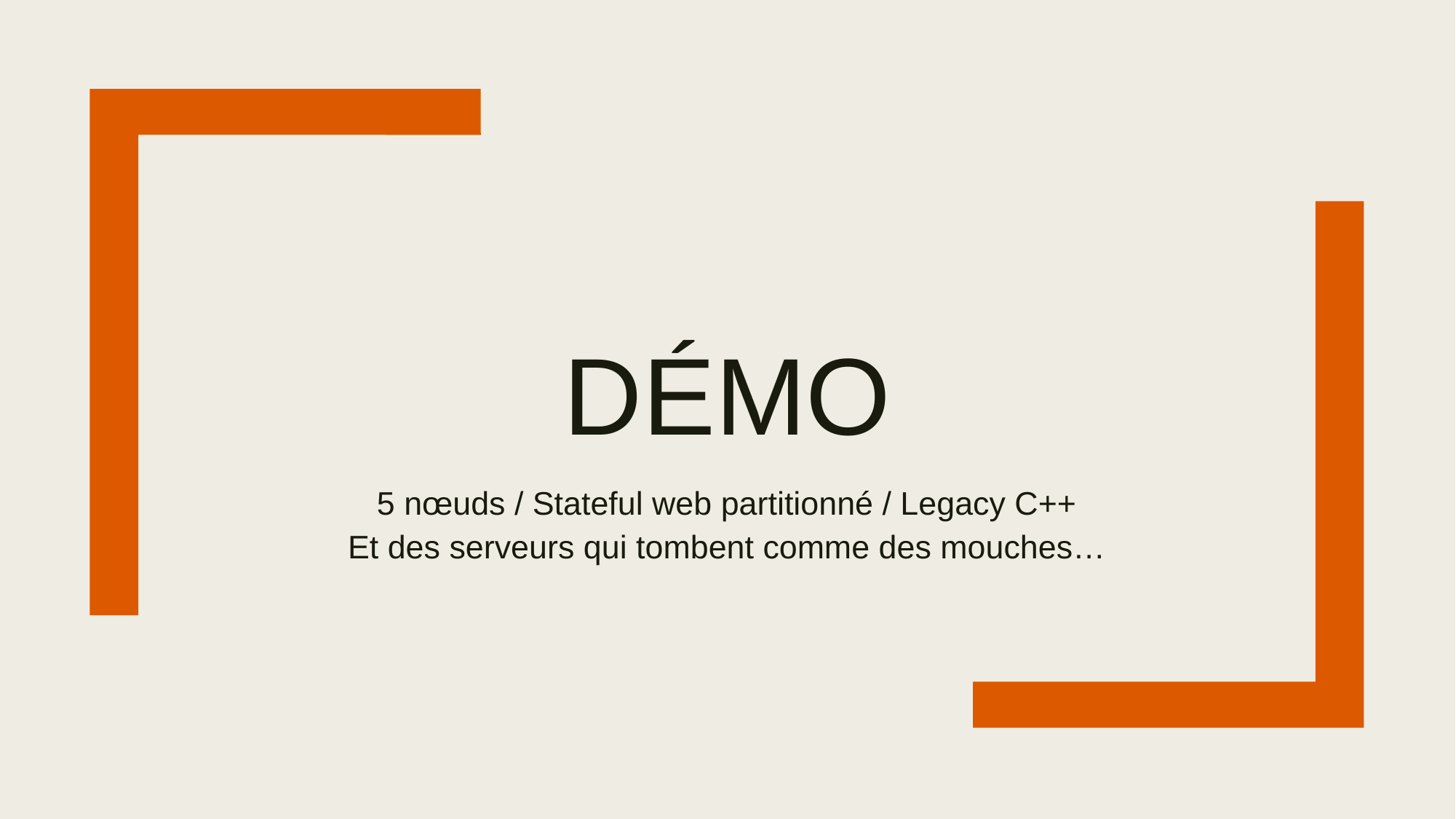

# Démo
5 nœuds / Stateful web partitionné / Legacy C++
Et des serveurs qui tombent comme des mouches…